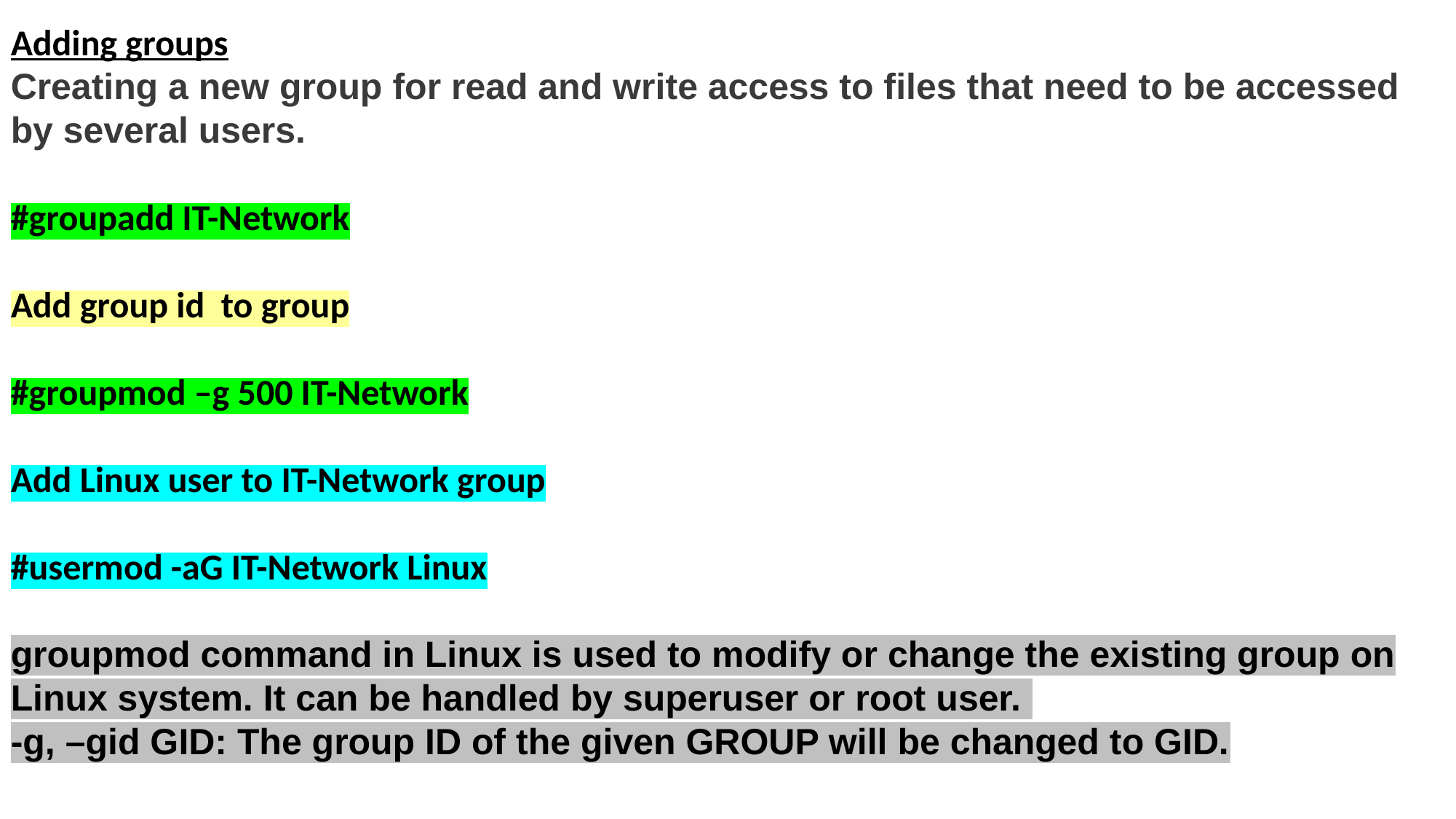

#
Adding groups
Creating a new group for read and write access to files that need to be accessed by several users.

#groupadd IT-Network

Add group id  to group

#groupmod –g 500 IT-Network

Add Linux user to IT-Network group

#usermod -aG IT-Network Linux

groupmod command in Linux is used to modify or change the existing group on Linux system. It can be handled by superuser or root user.
-g, –gid GID: The group ID of the given GROUP will be changed to GID.